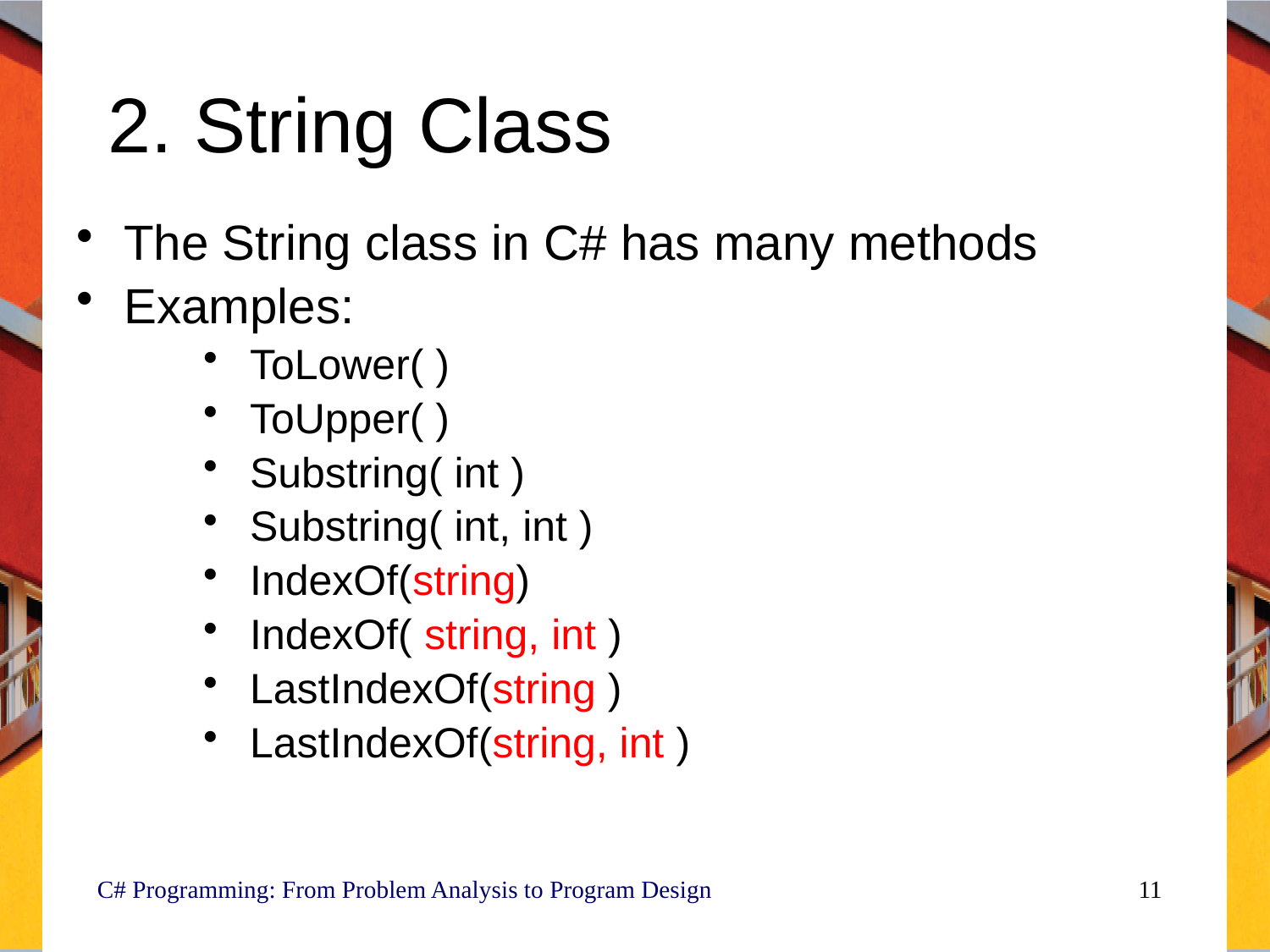

# 2. String Class
The String class in C# has many methods
Examples:
ToLower( )
ToUpper( )
Substring( int )
Substring( int, int )
IndexOf(string)
IndexOf( string, int )
LastIndexOf(string )
LastIndexOf(string, int )

C# Programming: From Problem Analysis to Program Design

11